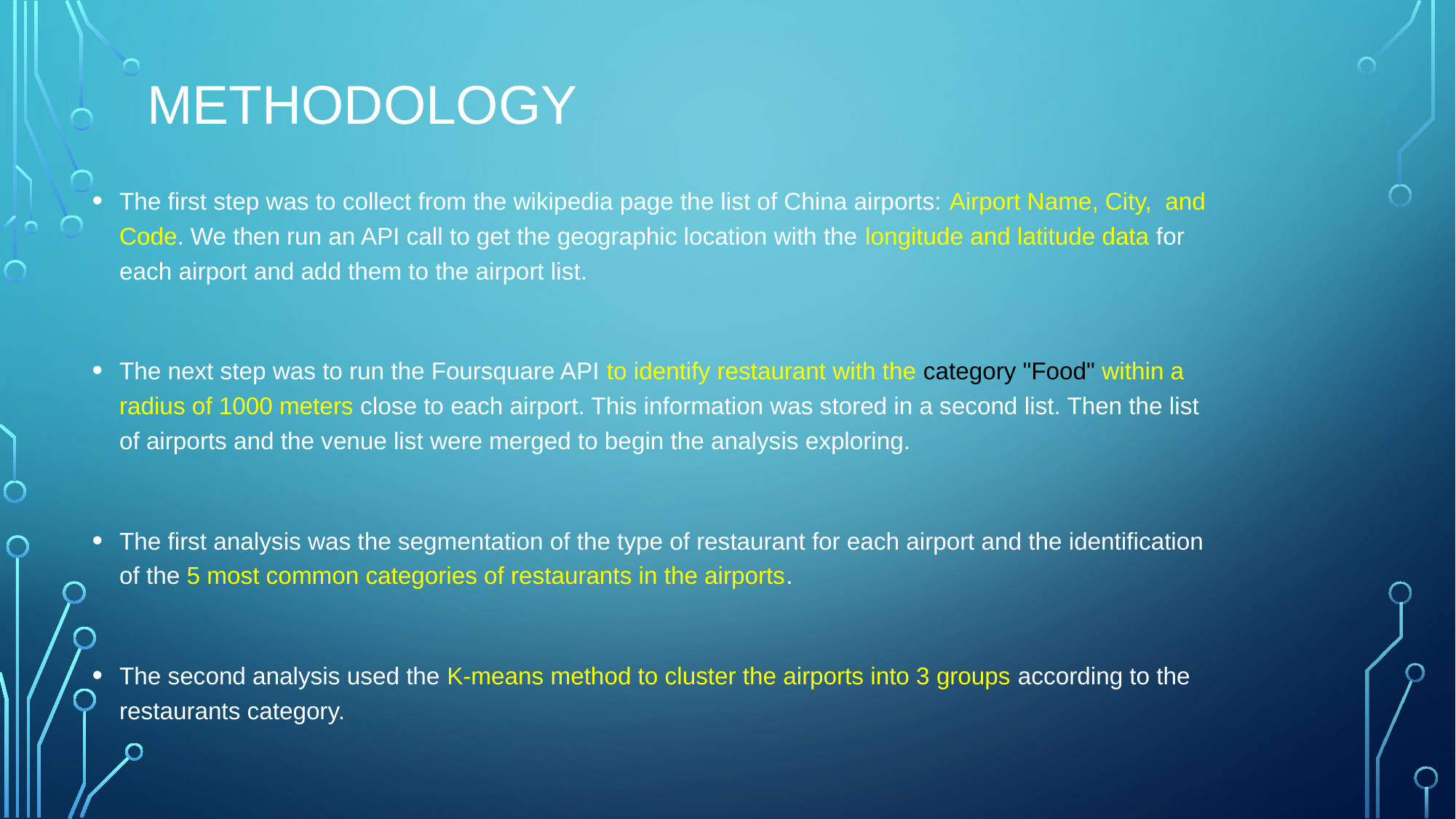

# methodology
The first step was to collect from the wikipedia page the list of China airports: Airport Name, City,  and Code. We then run an API call to get the geographic location with the longitude and latitude data for each airport and add them to the airport list.

The next step was to run the Foursquare API to identify restaurant with the category "Food" within a radius of 1000 meters close to each airport. This information was stored in a second list. Then the list of airports and the venue list were merged to begin the analysis exploring.

The first analysis was the segmentation of the type of restaurant for each airport and the identification of the 5 most common categories of restaurants in the airports.

The second analysis used the K-means method to cluster the airports into 3 groups according to the restaurants category.